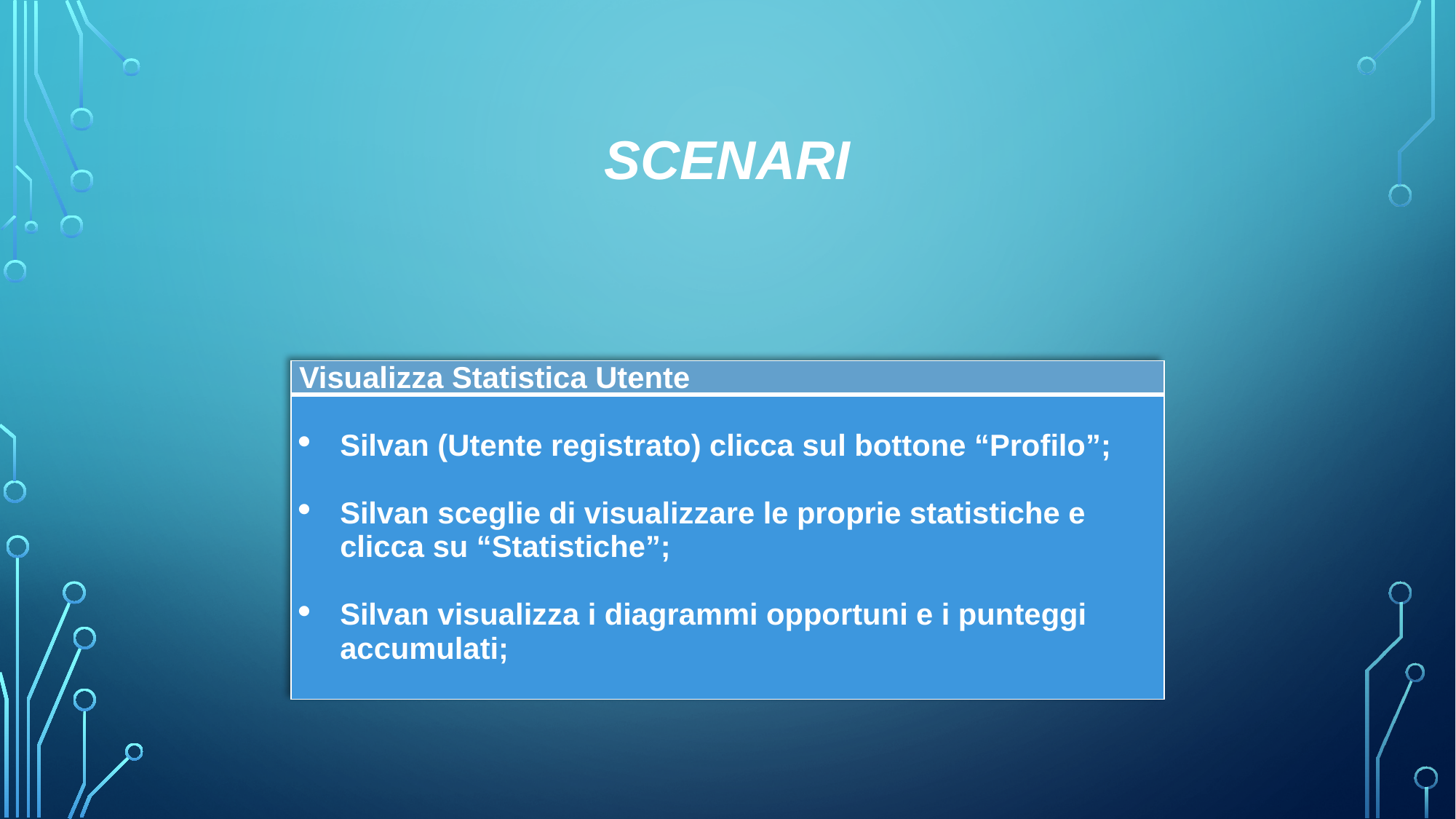

# Scenari
| Visualizza Statistica Utente |
| --- |
| Silvan (Utente registrato) clicca sul bottone “Profilo”; Silvan sceglie di visualizzare le proprie statistiche e clicca su “Statistiche”; Silvan visualizza i diagrammi opportuni e i punteggi accumulati; |